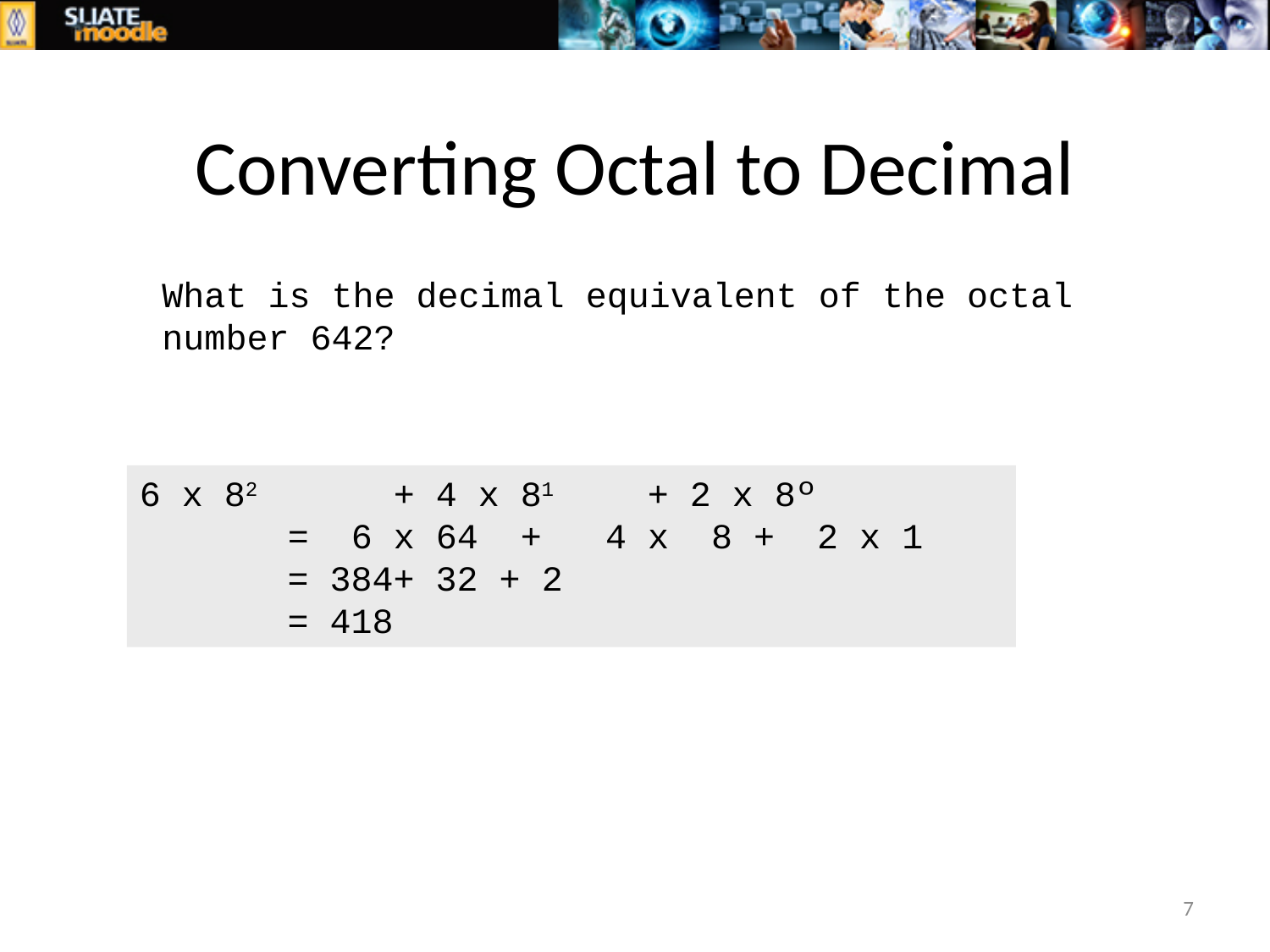

# Converting Octal to Decimal
What is the decimal equivalent of the octal number 642?

6 x 82 	+ 4 x 81 	+ 2 x 8º  		 =  6 x 64  +   4 x  8 +  2 x 1
	 = 384+ 32 + 2
	 = 418
7
11